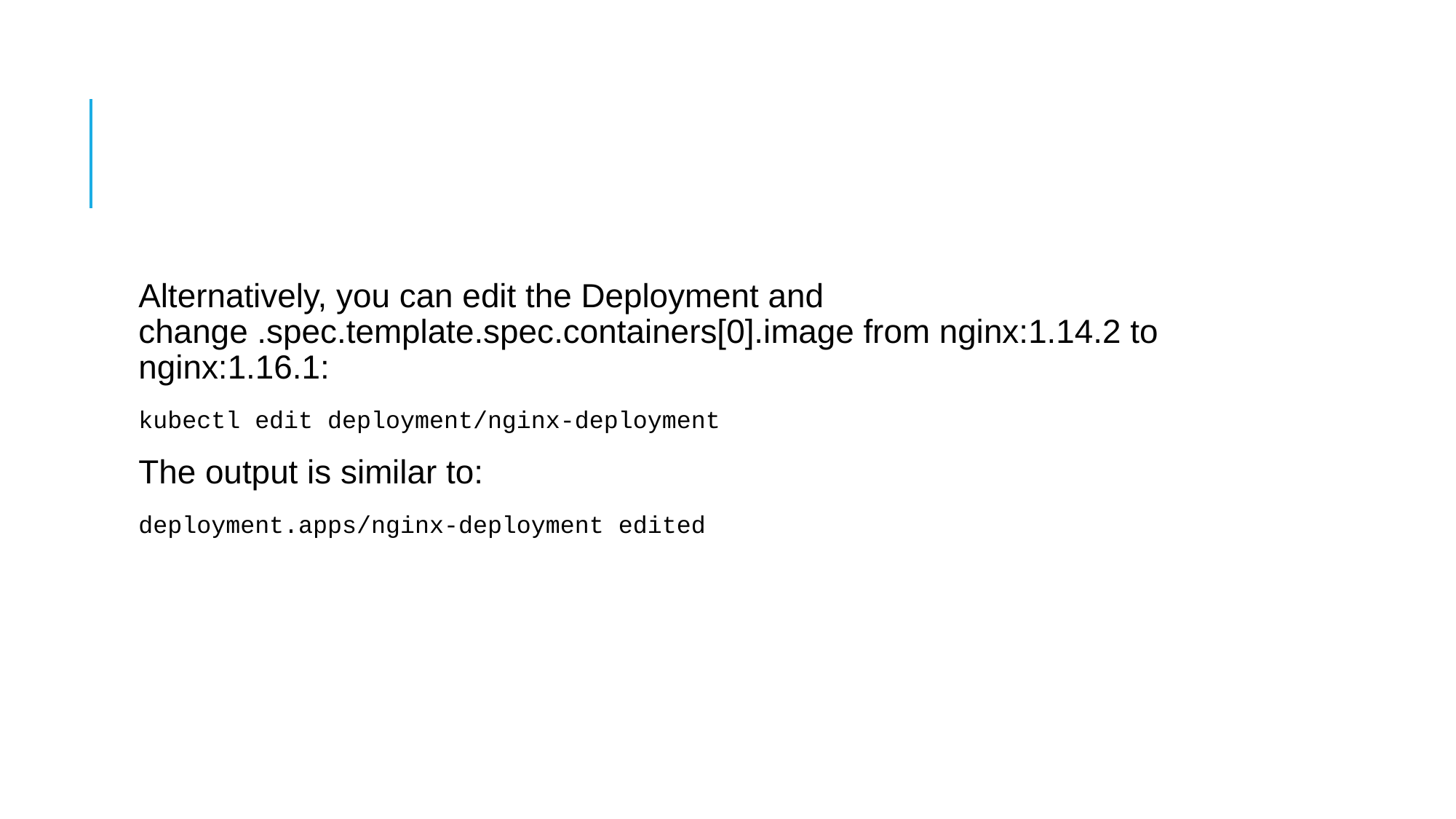

#
Alternatively, you can edit the Deployment and change .spec.template.spec.containers[0].image from nginx:1.14.2 to nginx:1.16.1:
kubectl edit deployment/nginx-deployment
The output is similar to:
deployment.apps/nginx-deployment edited